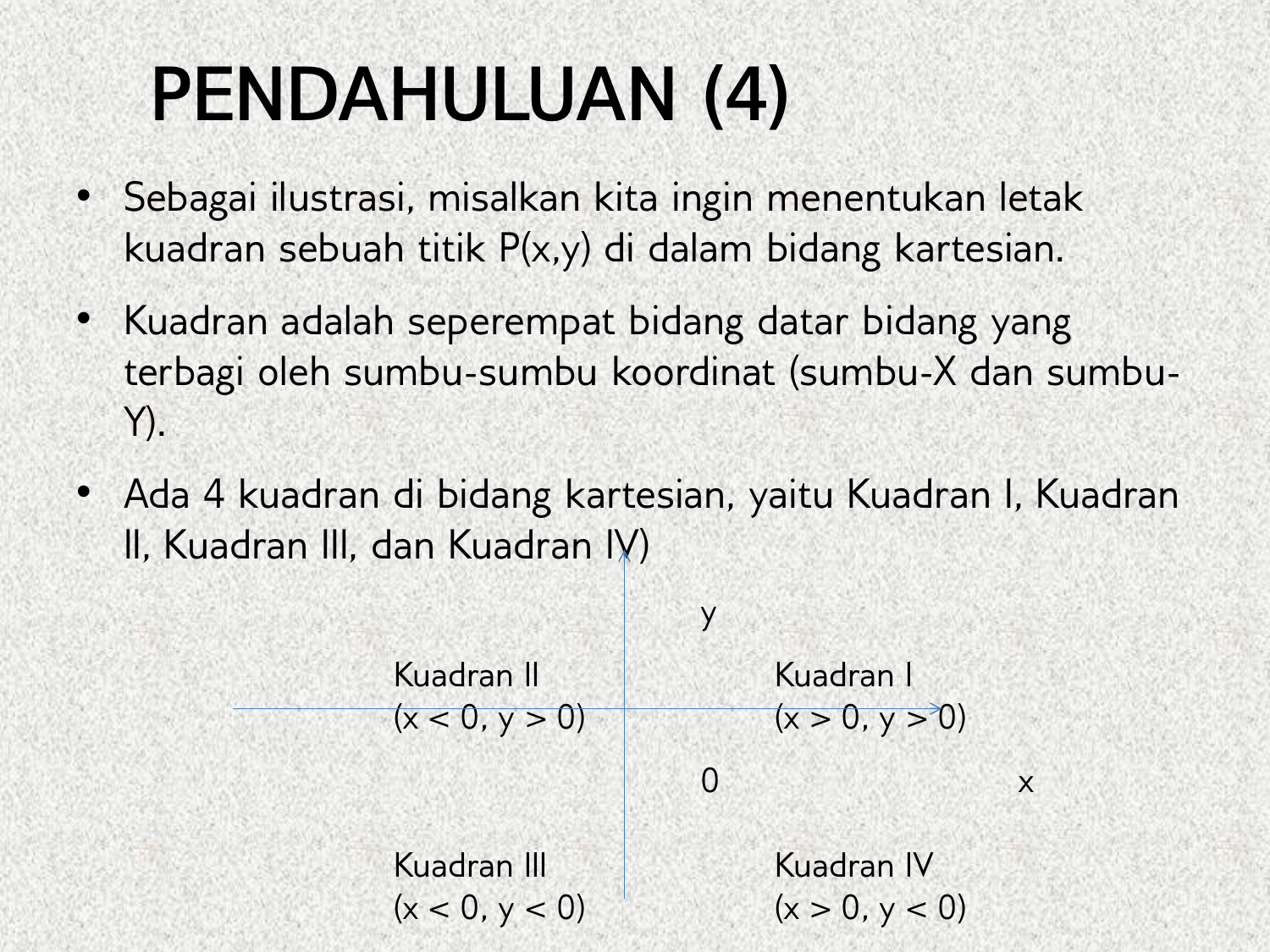

# Pendahuluan (4)
Sebagai ilustrasi, misalkan kita ingin menentukan letak kuadran sebuah titik P(x,y) di dalam bidang kartesian.
Kuadran adalah seperempat bidang datar bidang yang terbagi oleh sumbu-sumbu koordinat (sumbu-X dan sumbu-Y).
Ada 4 kuadran di bidang kartesian, yaitu Kuadran I, Kuadran II, Kuadran III, dan Kuadran IV)
				     y
		Kuadran II		Kuadran I
		(x < 0, y > 0)		(x > 0, y > 0)
				     0		           x
		Kuadran III		Kuadran IV
		(x < 0, y < 0)		(x > 0, y < 0)